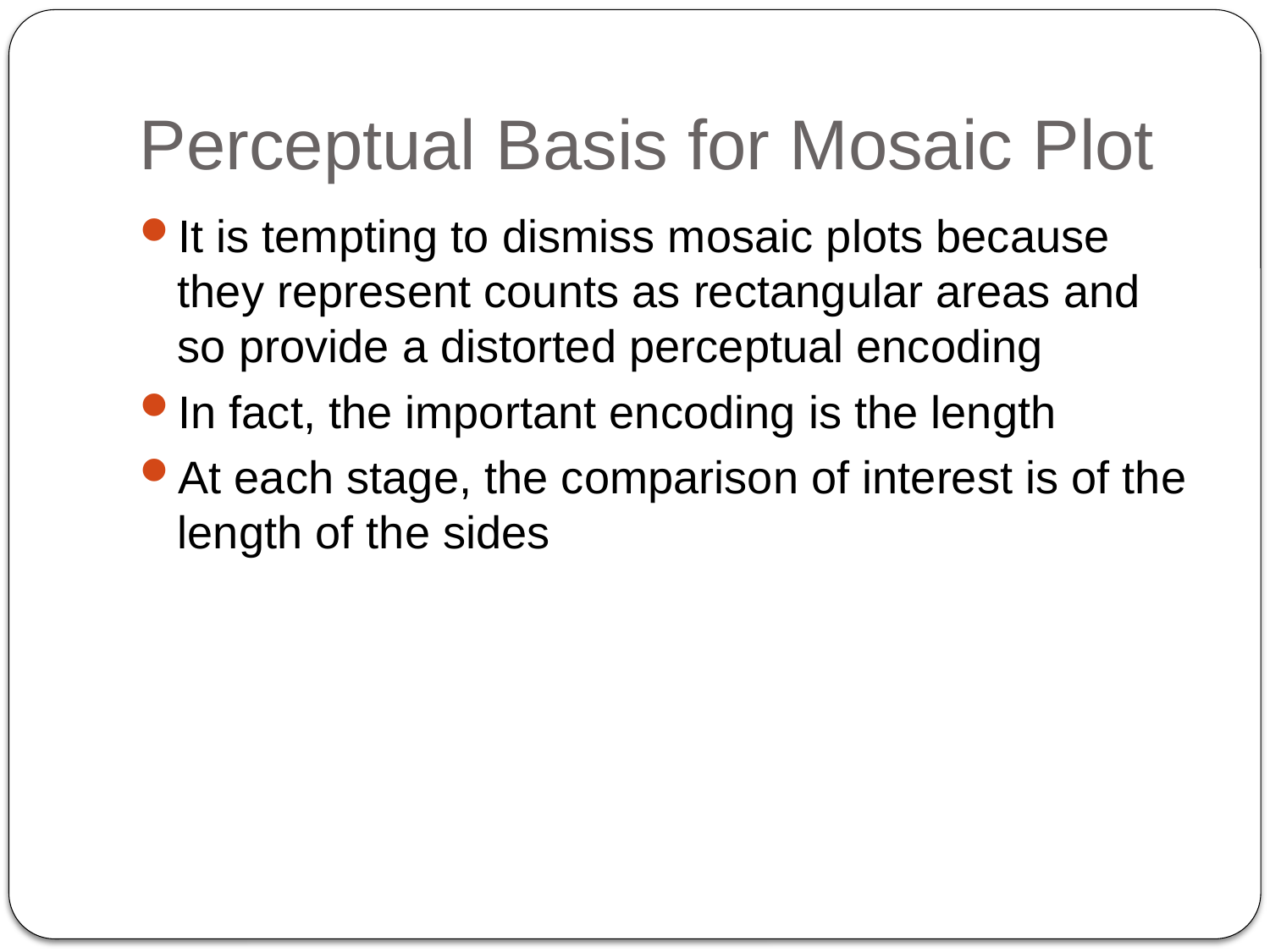

# Perceptual Basis for Mosaic Plot
It is tempting to dismiss mosaic plots because they represent counts as rectangular areas and so provide a distorted perceptual encoding
In fact, the important encoding is the length
At each stage, the comparison of interest is of the length of the sides